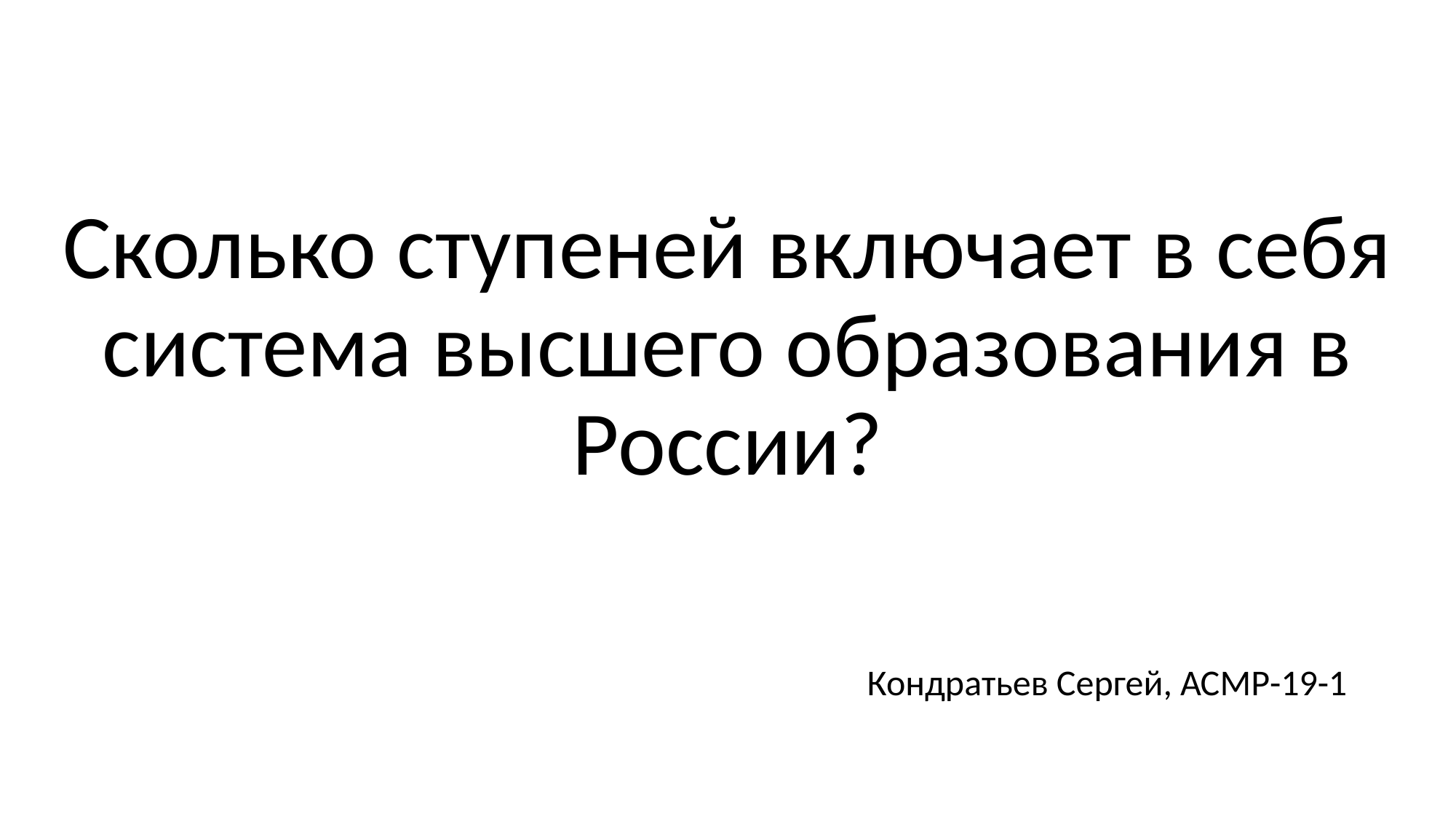

# Сколько ступеней включает в себя система высшего образования в России?
Кондратьев Сергей, АСМР-19-1